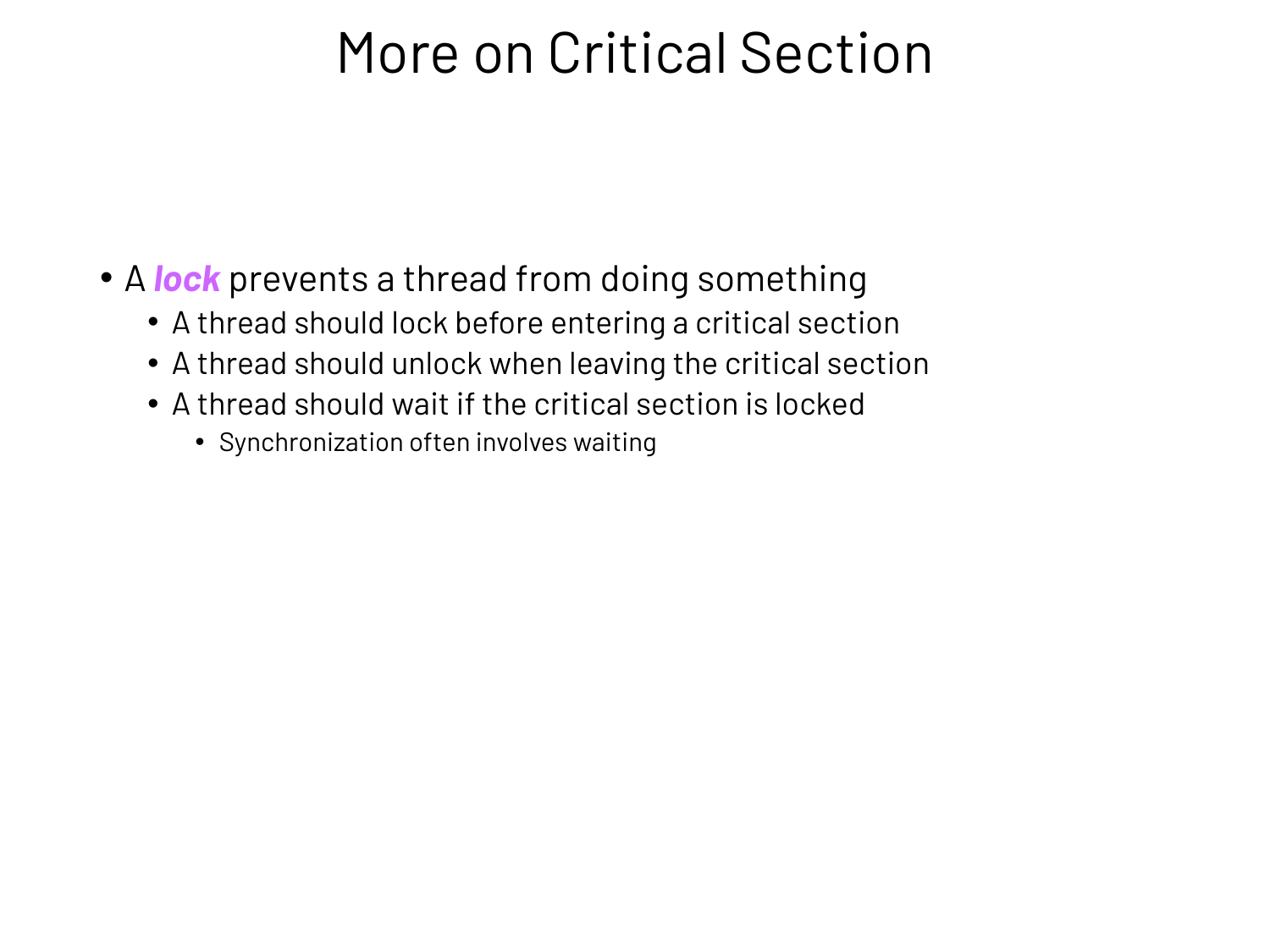

# More on Critical Section
A lock prevents a thread from doing something
A thread should lock before entering a critical section
A thread should unlock when leaving the critical section
A thread should wait if the critical section is locked
Synchronization often involves waiting